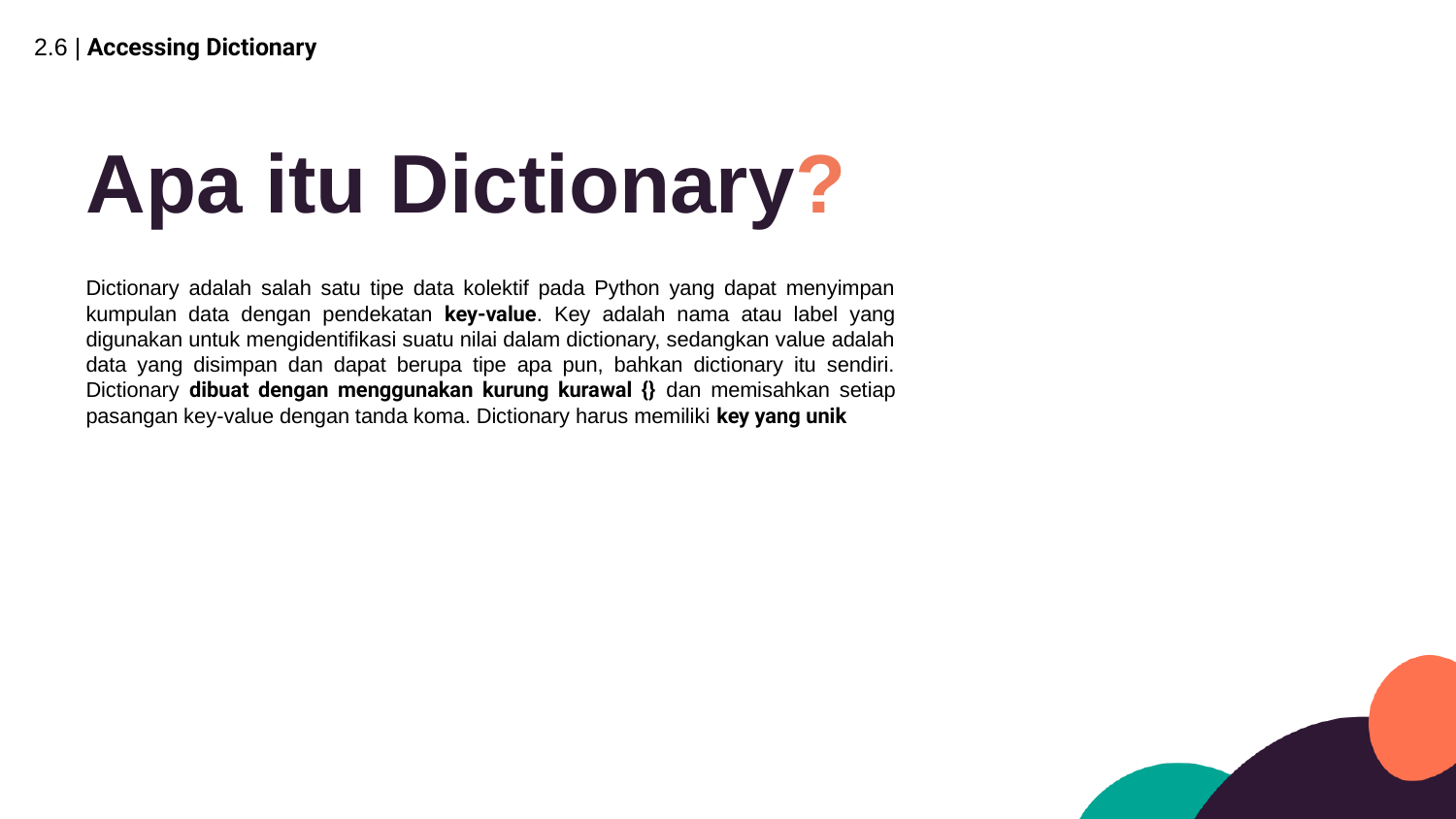

2.6 | Accessing Dictionary
Apa itu Dictionary?
Dictionary adalah salah satu tipe data kolektif pada Python yang dapat menyimpan kumpulan data dengan pendekatan key-value. Key adalah nama atau label yang digunakan untuk mengidentifikasi suatu nilai dalam dictionary, sedangkan value adalah data yang disimpan dan dapat berupa tipe apa pun, bahkan dictionary itu sendiri. Dictionary dibuat dengan menggunakan kurung kurawal {} dan memisahkan setiap pasangan key-value dengan tanda koma. Dictionary harus memiliki key yang unik